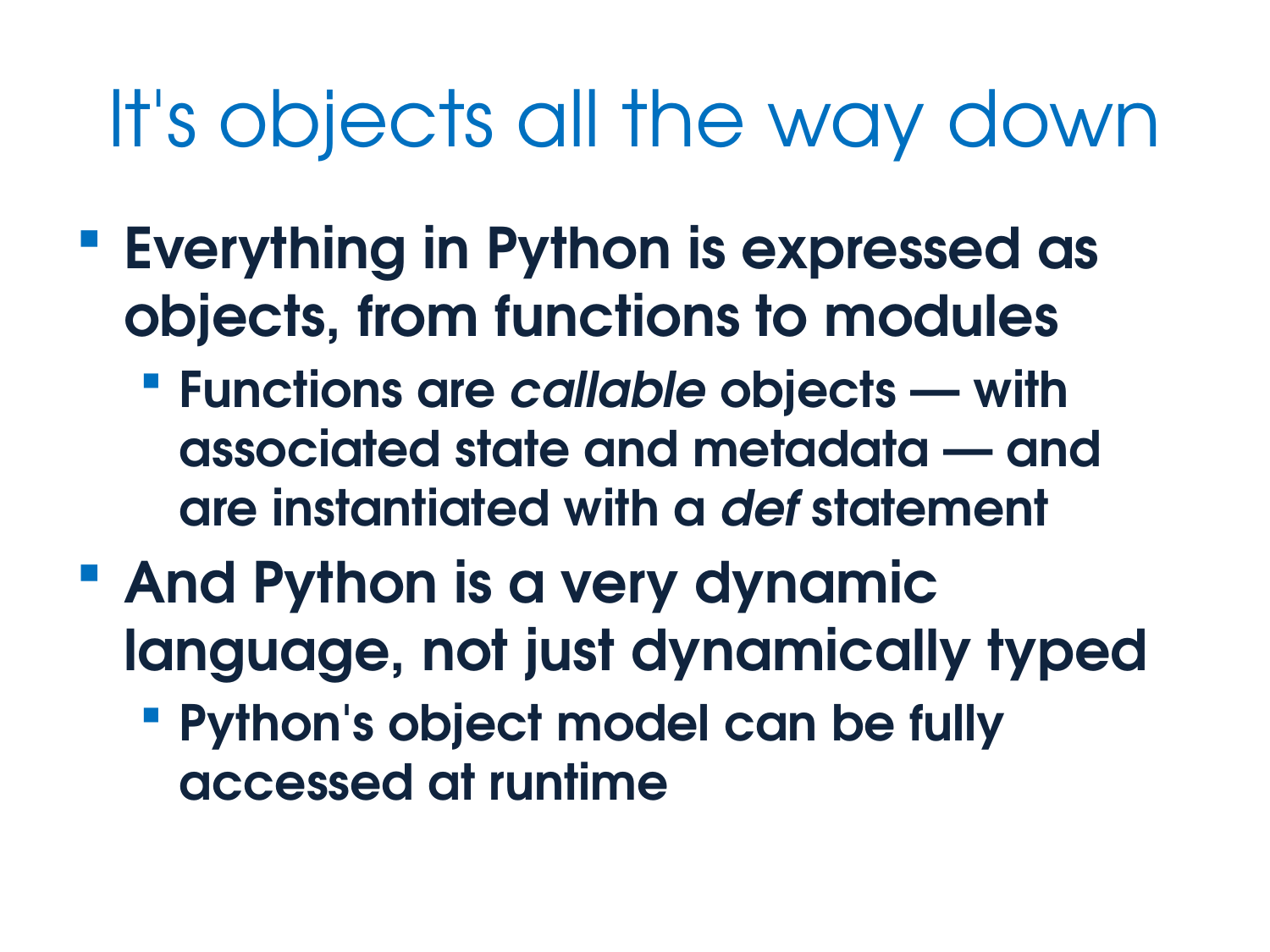

# It's objects all the way down
Everything in Python is expressed as objects, from functions to modules
Functions are callable objects — with associated state and metadata — and are instantiated with a def statement
And Python is a very dynamic language, not just dynamically typed
Python's object model can be fully accessed at runtime